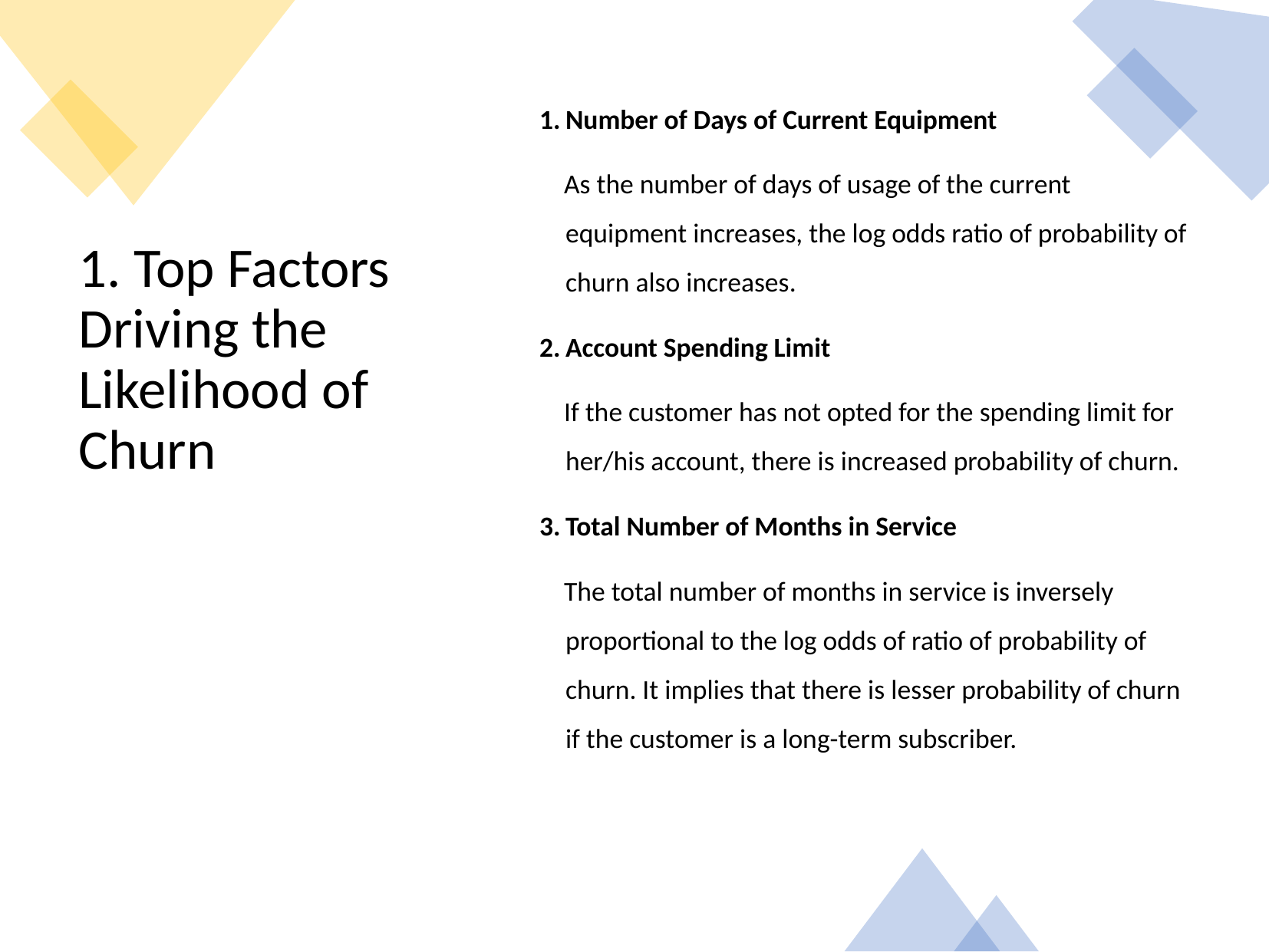

1.	Number of Days of Current Equipment
    As the number of days of usage of the current equipment increases, the log odds ratio of probability of churn also increases.
2.	Account Spending Limit
    If the customer has not opted for the spending limit for her/his account, there is increased probability of churn.
3.	Total Number of Months in Service
    The total number of months in service is inversely proportional to the log odds of ratio of probability of churn. It implies that there is lesser probability of churn if the customer is a long-term subscriber.

# 1. Top Factors Driving the Likelihood of Churn